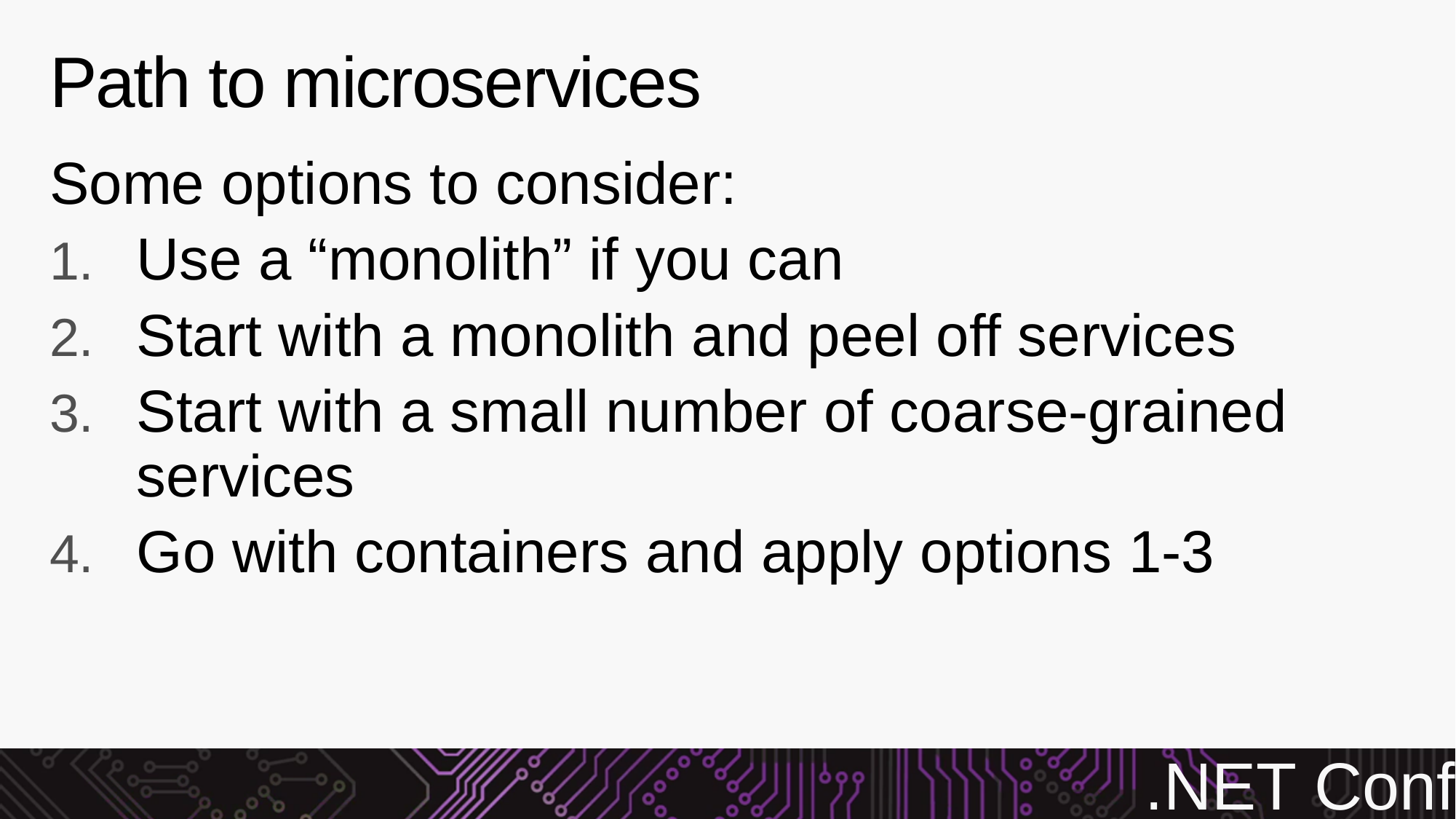

# Path to microservices
Some options to consider:
Use a “monolith” if you can
Start with a monolith and peel off services
Start with a small number of coarse-grained services
Go with containers and apply options 1-3